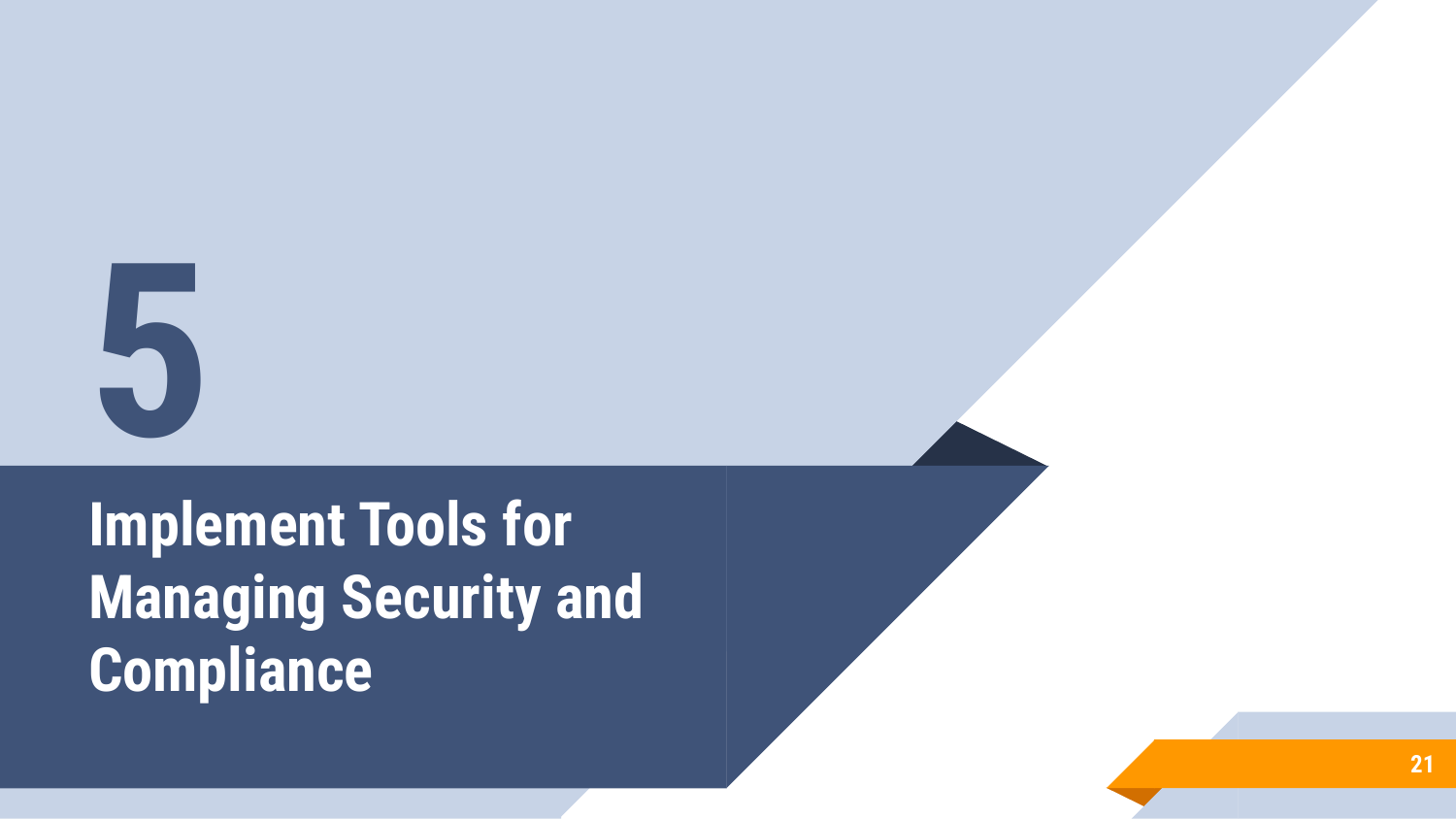

5
# Implement Tools for Managing Security and Compliance
21